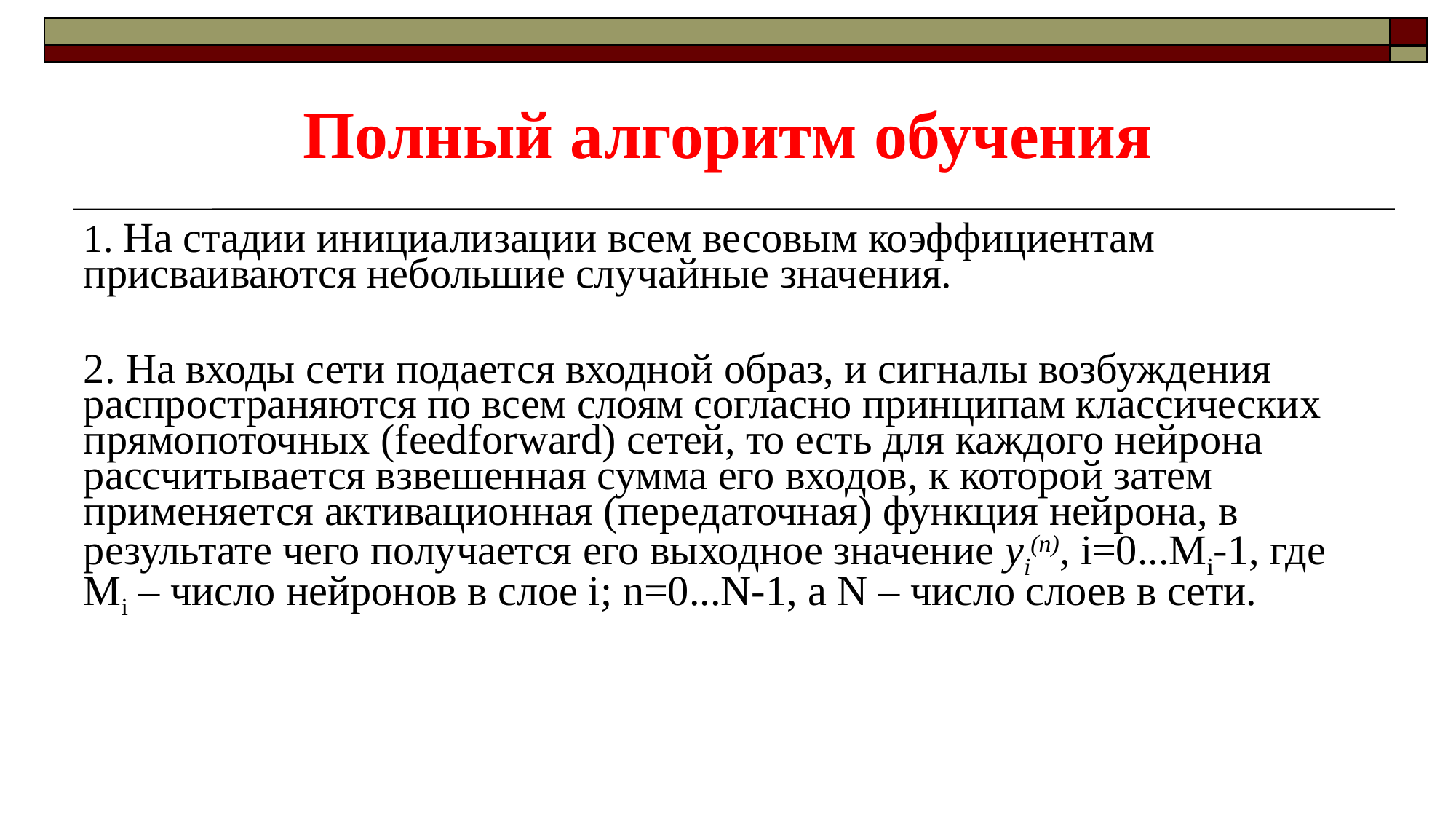

Полный алгоритм обучения
1. На стадии инициализации всем весовым коэффициентам присваиваются небольшие случайные значения.
2. На входы сети подается входной образ, и сигналы возбуждения распространяются по всем слоям согласно принципам классических прямопоточных (feedforward) сетей, то есть для каждого нейрона рассчитывается взвешенная сумма его входов, к которой затем применяется активационная (передаточная) функция нейрона, в результате чего получается его выходное значение yi(n), i=0...Mi-1, где Mi – число нейронов в слое i; n=0...N-1, а N – число слоев в сети.